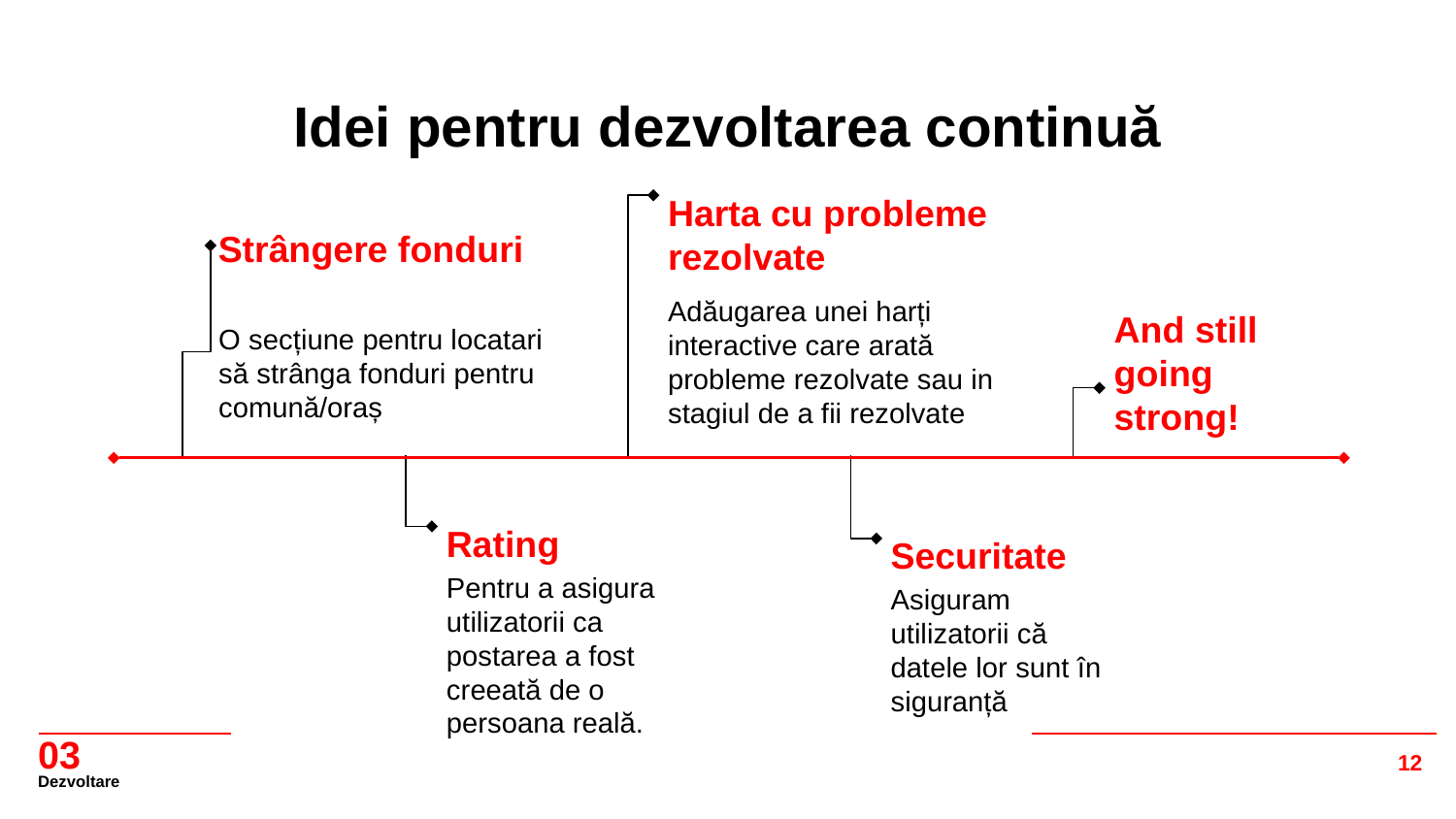

Idei pentru dezvoltarea continuă
Harta cu probleme rezolvate
 Strângere fonduri
Adăugarea unei harți interactive care arată probleme rezolvate sau in stagiul de a fii rezolvate

O secțiune pentru locatari să strânga fonduri pentru comună/oraș
And still going strong!

Rating
Securitate
Pentru a asigura utilizatorii ca postarea a fost creeată de o persoana reală.
Asiguram utilizatorii că datele lor sunt în siguranță
03
# Dezvoltare